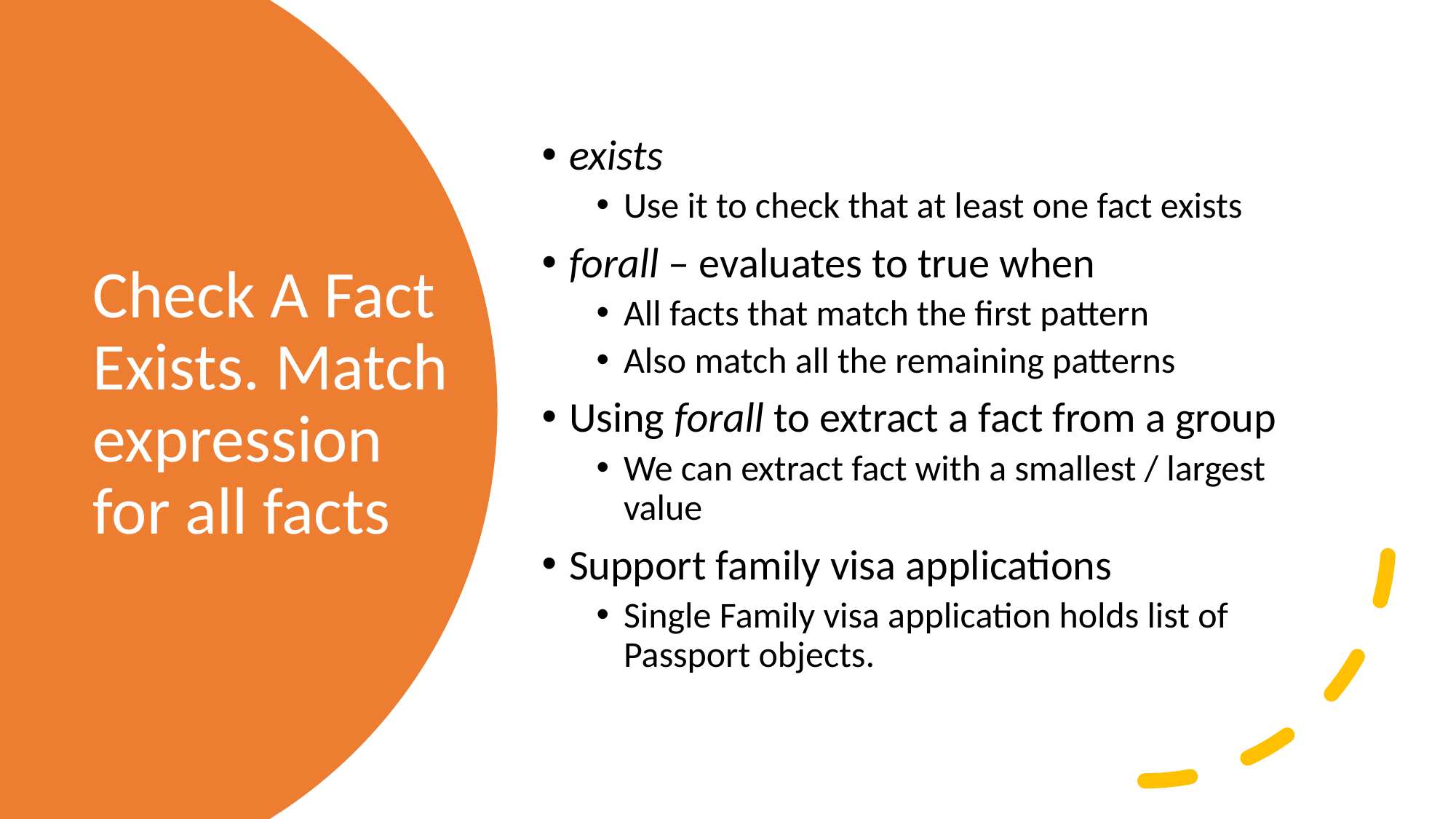

exists
Use it to check that at least one fact exists
forall – evaluates to true when
All facts that match the first pattern
Also match all the remaining patterns
Using forall to extract a fact from a group
We can extract fact with a smallest / largest value
Support family visa applications
Single Family visa application holds list of Passport objects.
# Check A Fact Exists. Match expression for all facts